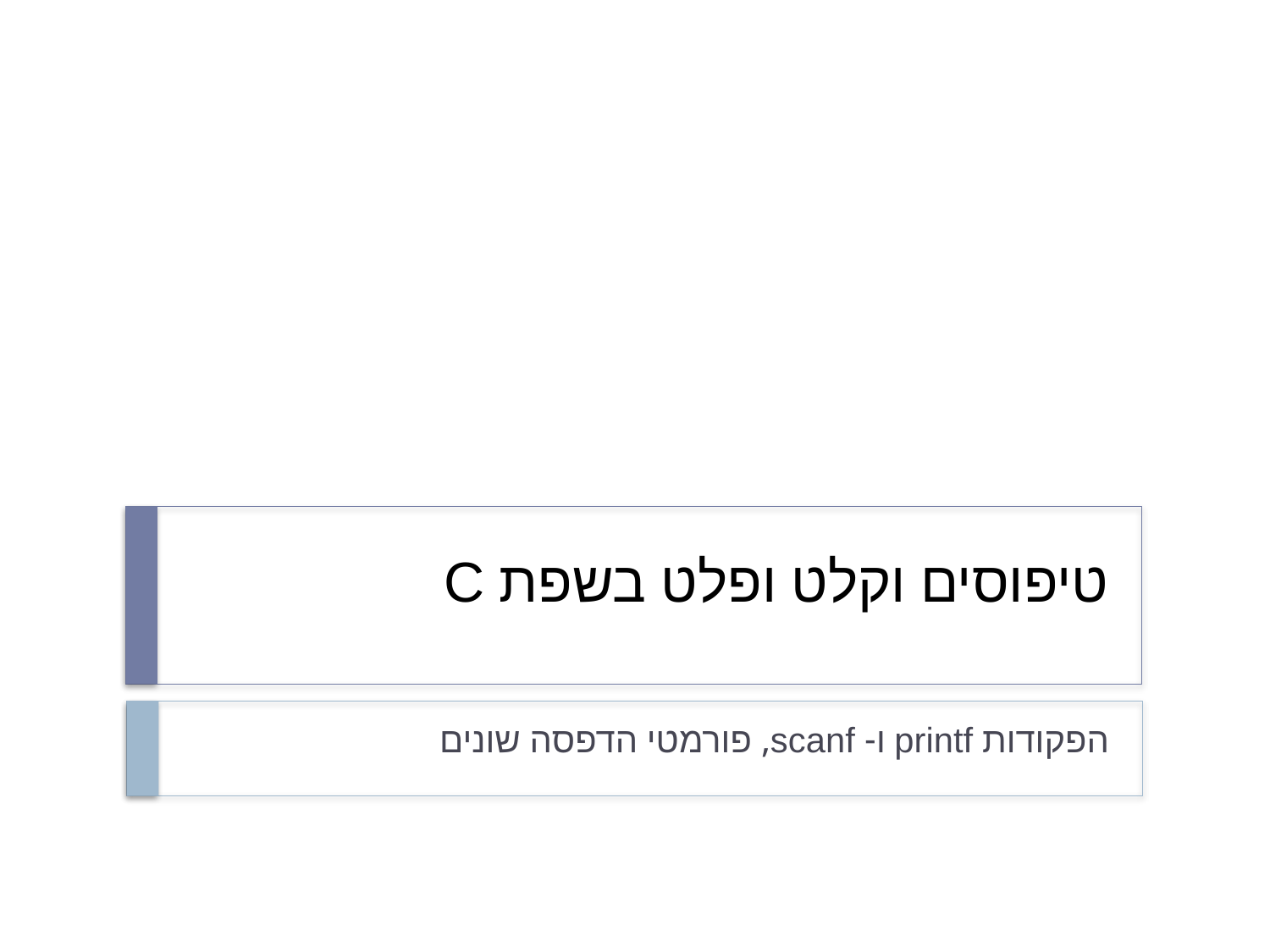

# טיפוסים וקלט ופלט בשפת C
הפקודות printf ו- scanf, פורמטי הדפסה שונים